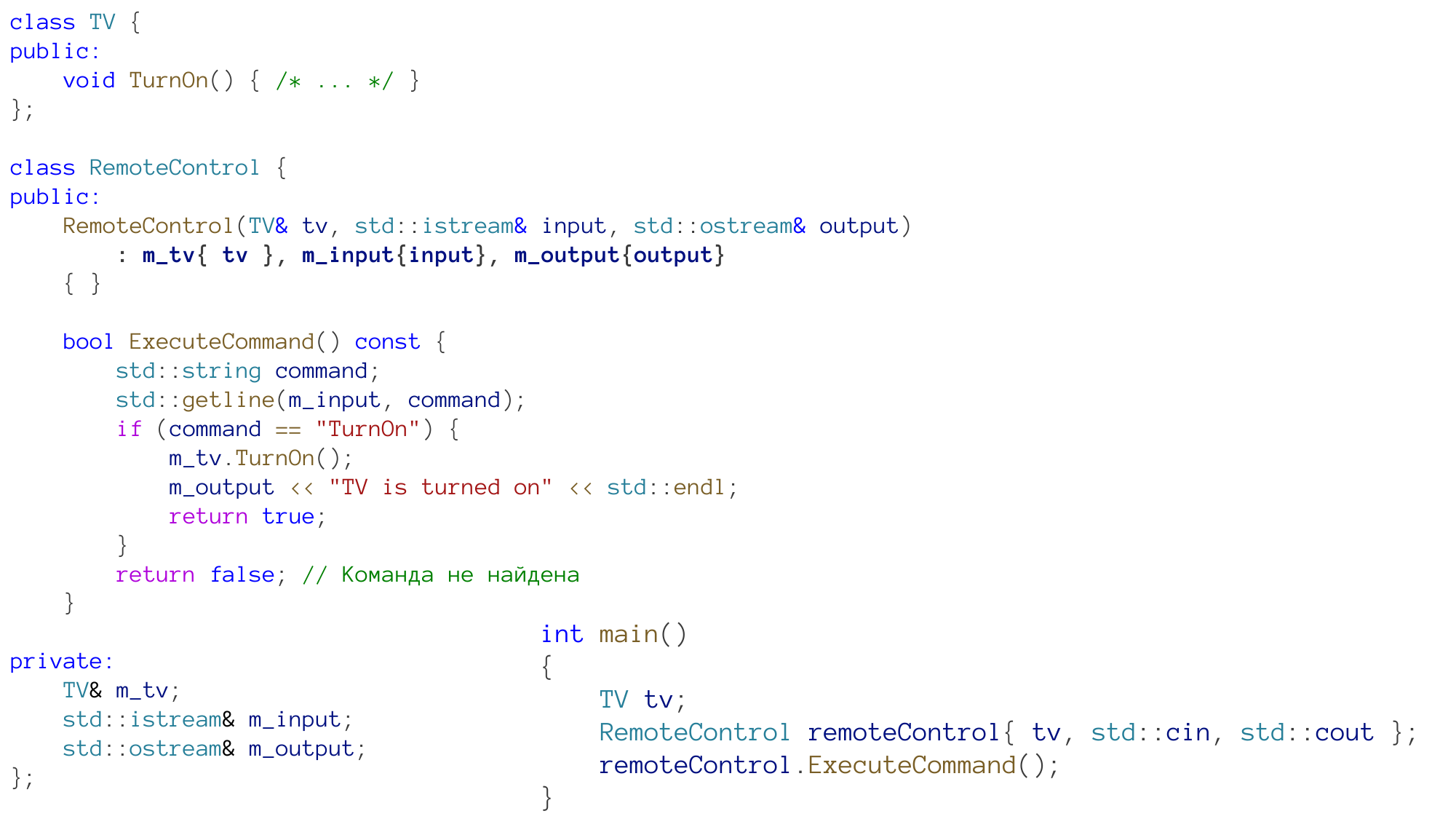

class TV {
public:
    void TurnOn() { /* ... */ }
};
class RemoteControl {
public:
    RemoteControl(TV& tv, std::istream& input, std::ostream& output)
        : m_tv{ tv }, m_input{input}, m_output{output}
    { }
    bool ExecuteCommand() const {
        std::string command;
        std::getline(m_input, command);
        if (command == "TurnOn") {
            m_tv.TurnOn();
            m_output << "TV is turned on" << std::endl;
            return true;
        }
        return false; // Команда не найдена
    }
private:
    TV& m_tv;
    std::istream& m_input;
    std::ostream& m_output;
};
int main()
{
    TV tv;
    RemoteControl remoteControl{ tv, std::cin, std::cout };
    remoteControl.ExecuteCommand();
}